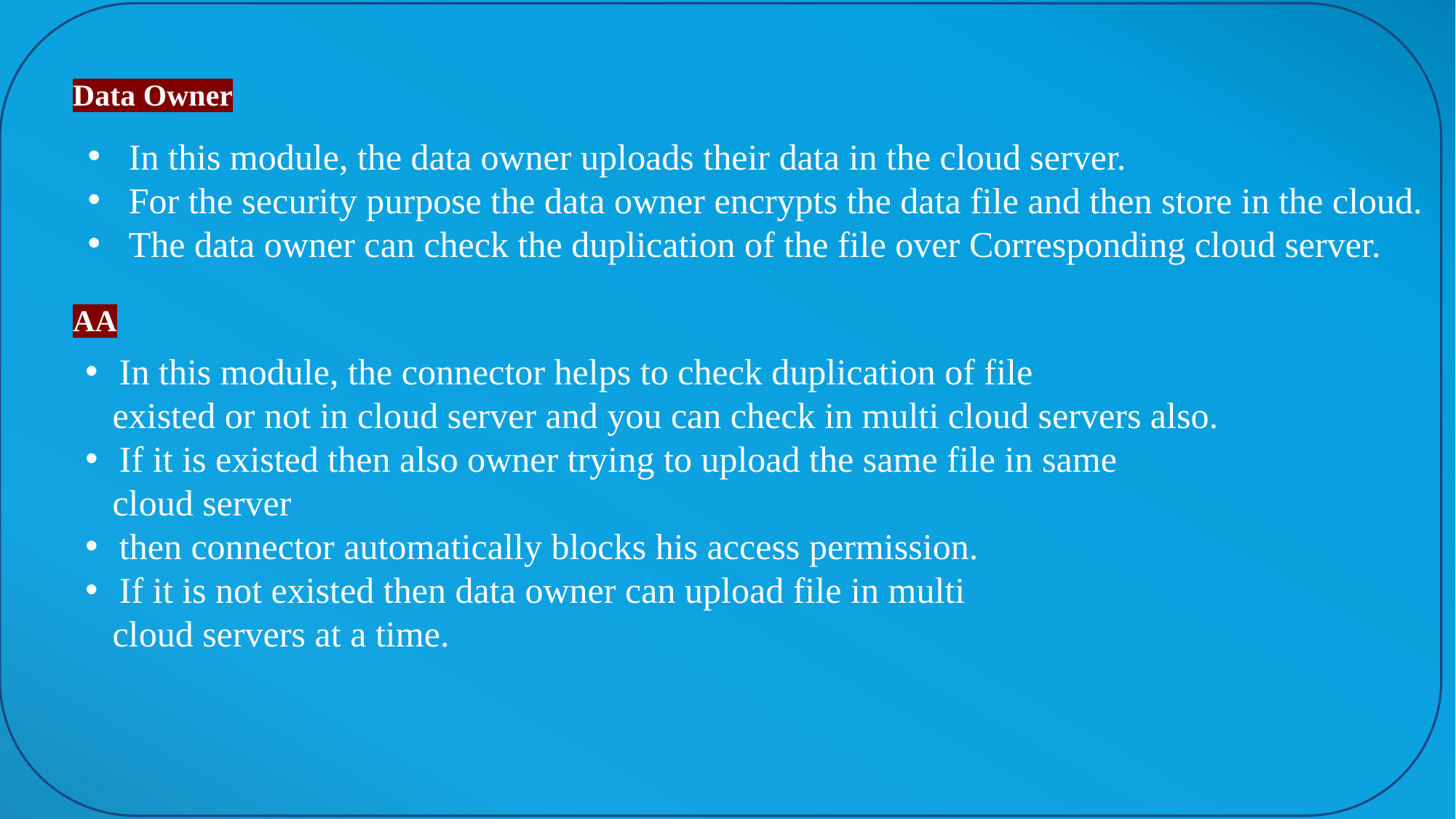

Data Owner
In this module, the data owner uploads their data in the cloud server.
For the security purpose the data owner encrypts the data file and then store in the cloud.
The data owner can check the duplication of the file over Corresponding cloud server.
AA
In this module, the connector helps to check duplication of file
   existed or not in cloud server and you can check in multi cloud servers also.
If it is existed then also owner trying to upload the same file in same
   cloud server
then connector automatically blocks his access permission.
If it is not existed then data owner can upload file in multi
   cloud servers at a time.